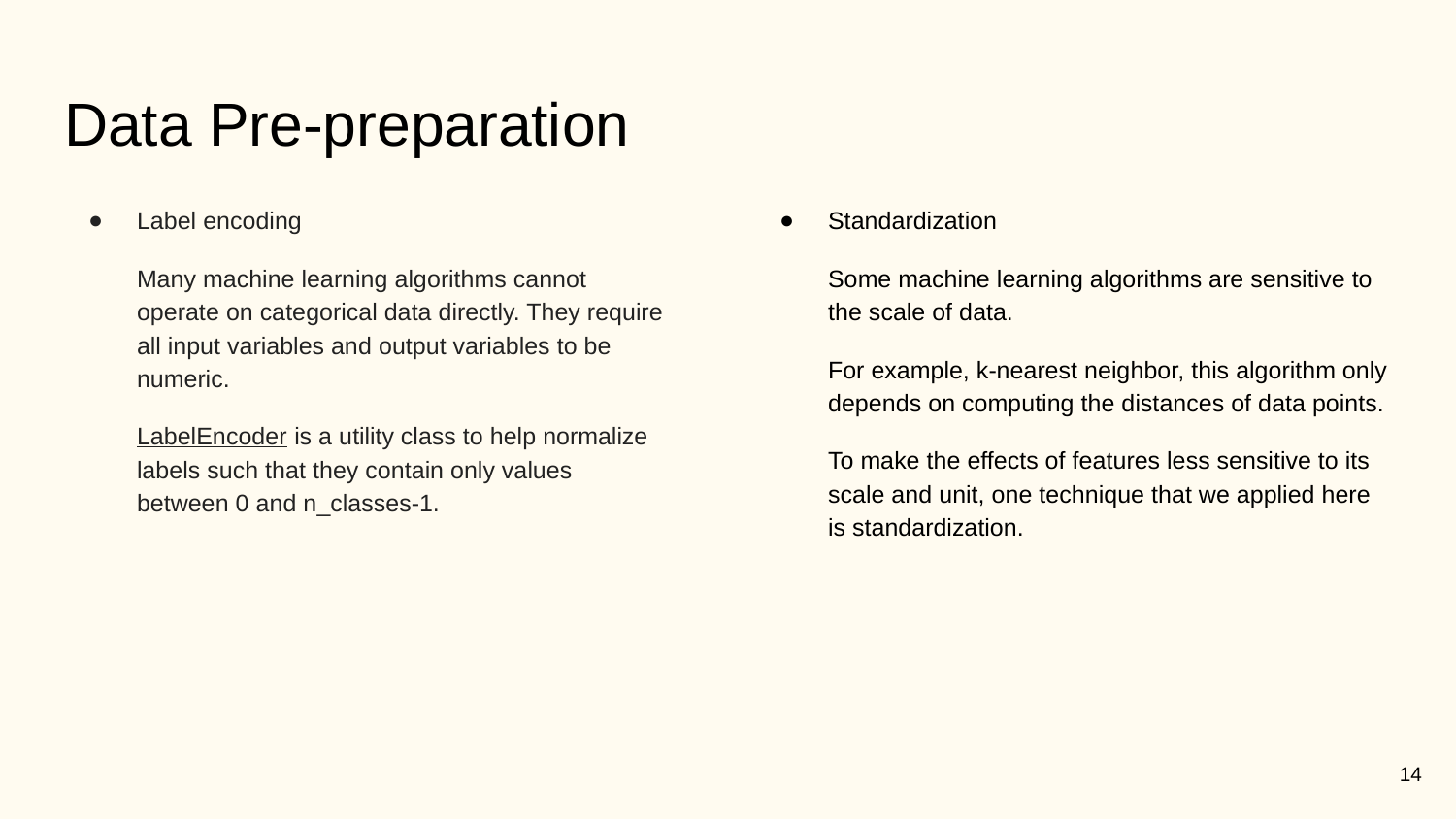

# Data Pre-preparation
Label encoding
Many machine learning algorithms cannot operate on categorical data directly. They require all input variables and output variables to be numeric.
LabelEncoder is a utility class to help normalize labels such that they contain only values between 0 and n_classes-1.
Standardization
Some machine learning algorithms are sensitive to the scale of data.
For example, k-nearest neighbor, this algorithm only depends on computing the distances of data points.
To make the effects of features less sensitive to its scale and unit, one technique that we applied here is standardization.
14